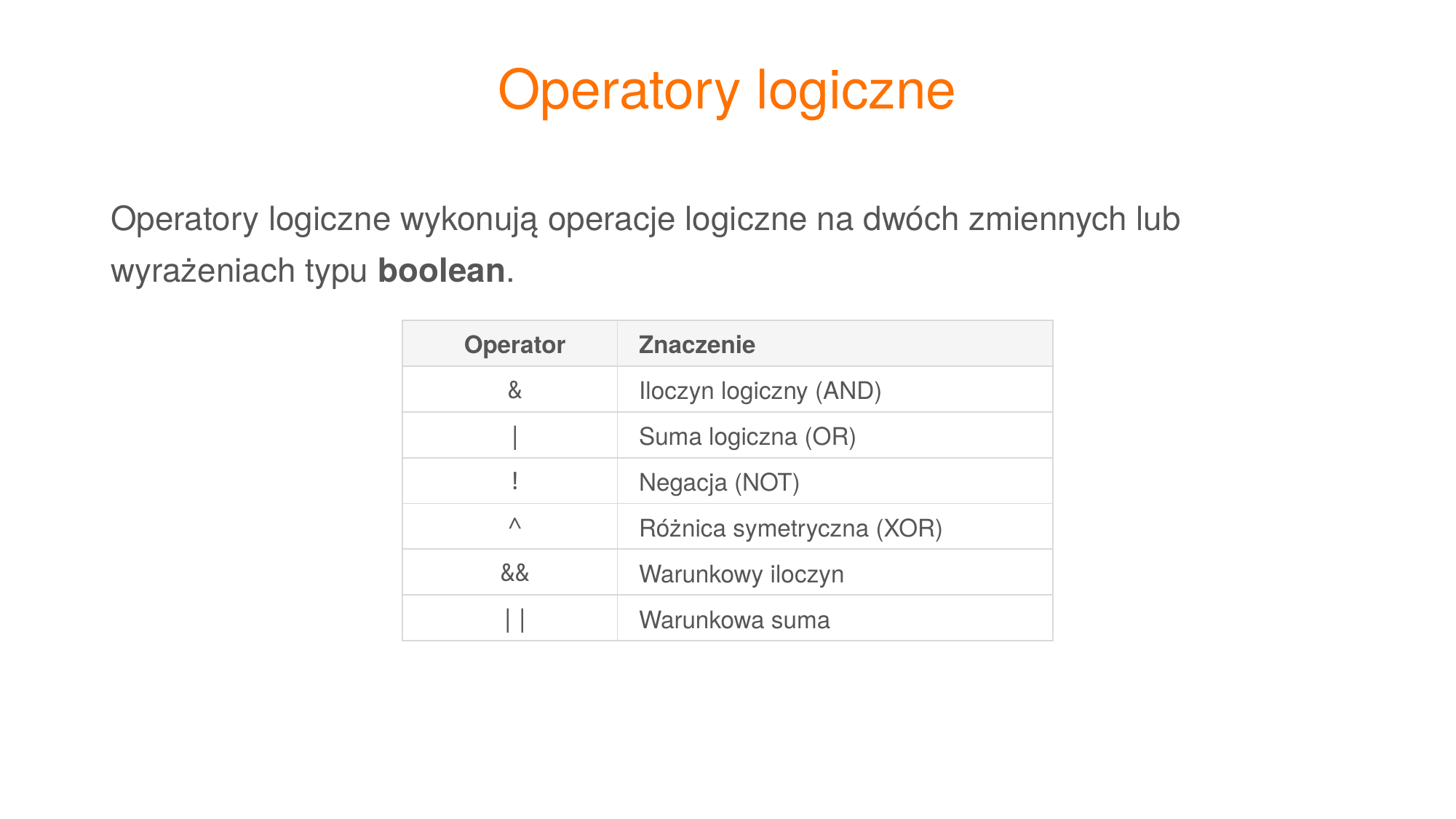

# Operatory logiczne
Operatory logiczne wykonują operacje logiczne na dwóch zmiennych lub wyrażeniach typu boolean.
| Operator | Znaczenie |
| --- | --- |
| & | Iloczyn logiczny (AND) |
| | | Suma logiczna (OR) |
| ! | Negacja (NOT) |
| ^ | Różnica symetryczna (XOR) |
| && | Warunkowy iloczyn |
| || | Warunkowa suma |